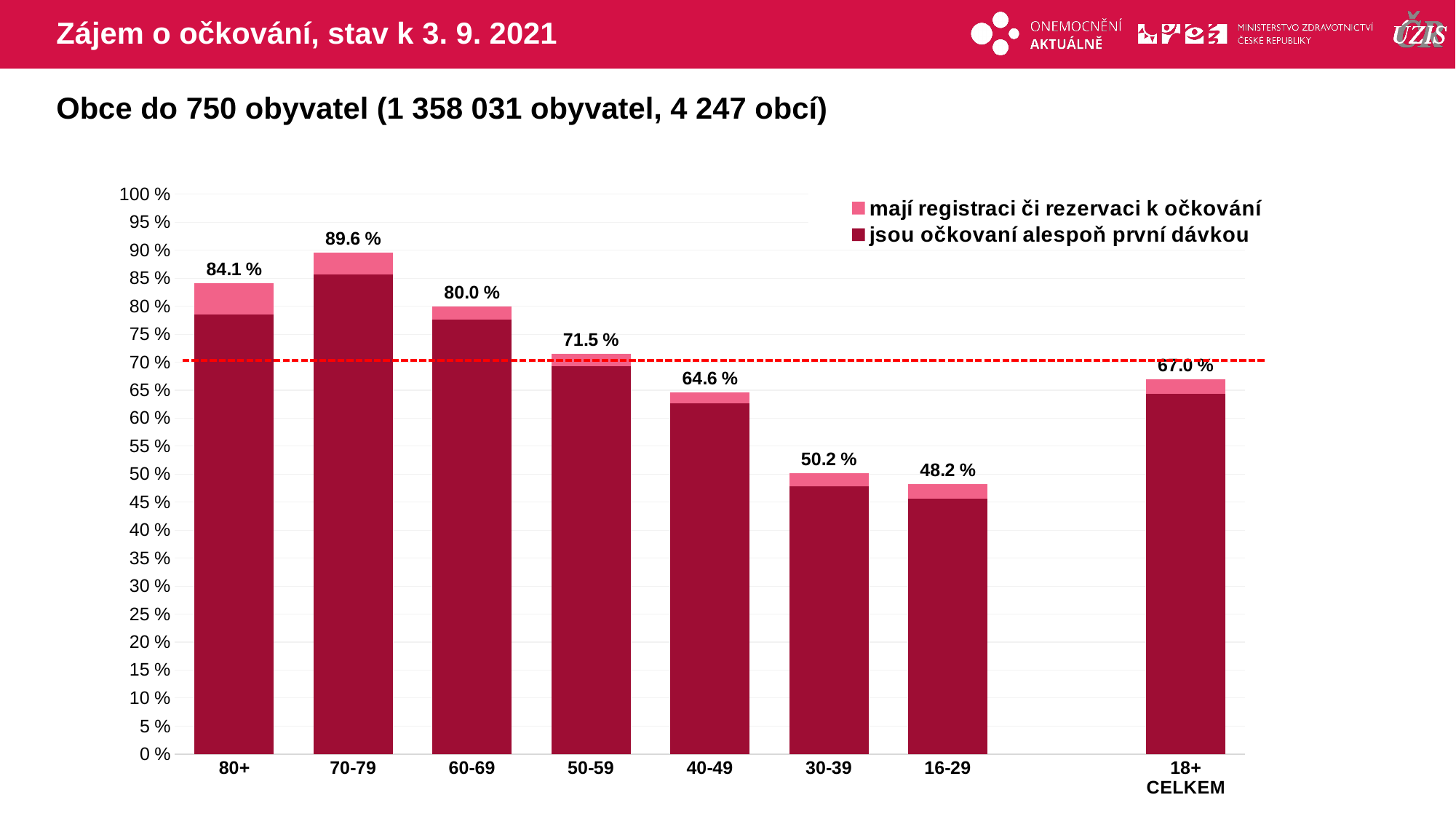

# Zájem o očkování, stav k 3. 9. 2021
Obce do 750 obyvatel (1 358 031 obyvatel, 4 247 obcí)

### Chart

| Category | mají registraci či rezervaci k očkování | jsou očkovaní alespoň první dávkou |
|---|---|---|
| 80+ | 84.06243 | 78.563495 |
| 70-79 | 89.55019 | 85.6720956 |
| 60-69 | 80.00961 | 77.5646548 |
| 50-59 | 71.50229 | 69.2455881 |
| 40-49 | 64.59246 | 62.5935946 |
| 30-39 | 50.16238 | 47.861399 |
| 16-29 | 48.23111 | 45.635087 |
|  | None | None |
| 18+ CELKEM | 66.9743 | 64.3480316 |